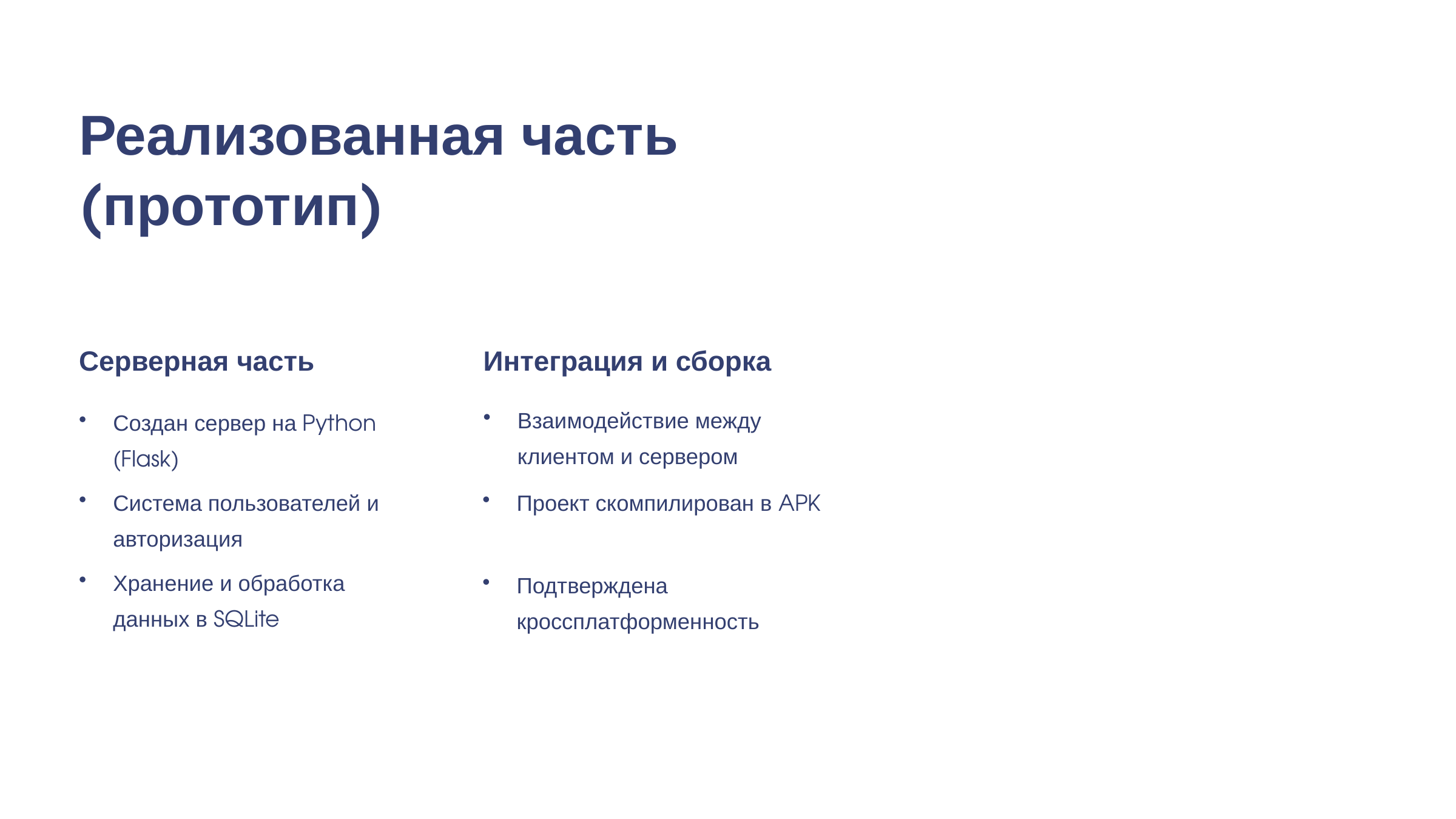

Реализованная часть (прототип)
Серверная часть
Интеграция и сборка
Взаимодействие между клиентом и сервером
Создан сервер на Python (Flask)
Система пользователей и авторизация
Проект скомпилирован в APK
Хранение и обработка данных в SQLite
Подтверждена кроссплатформенность